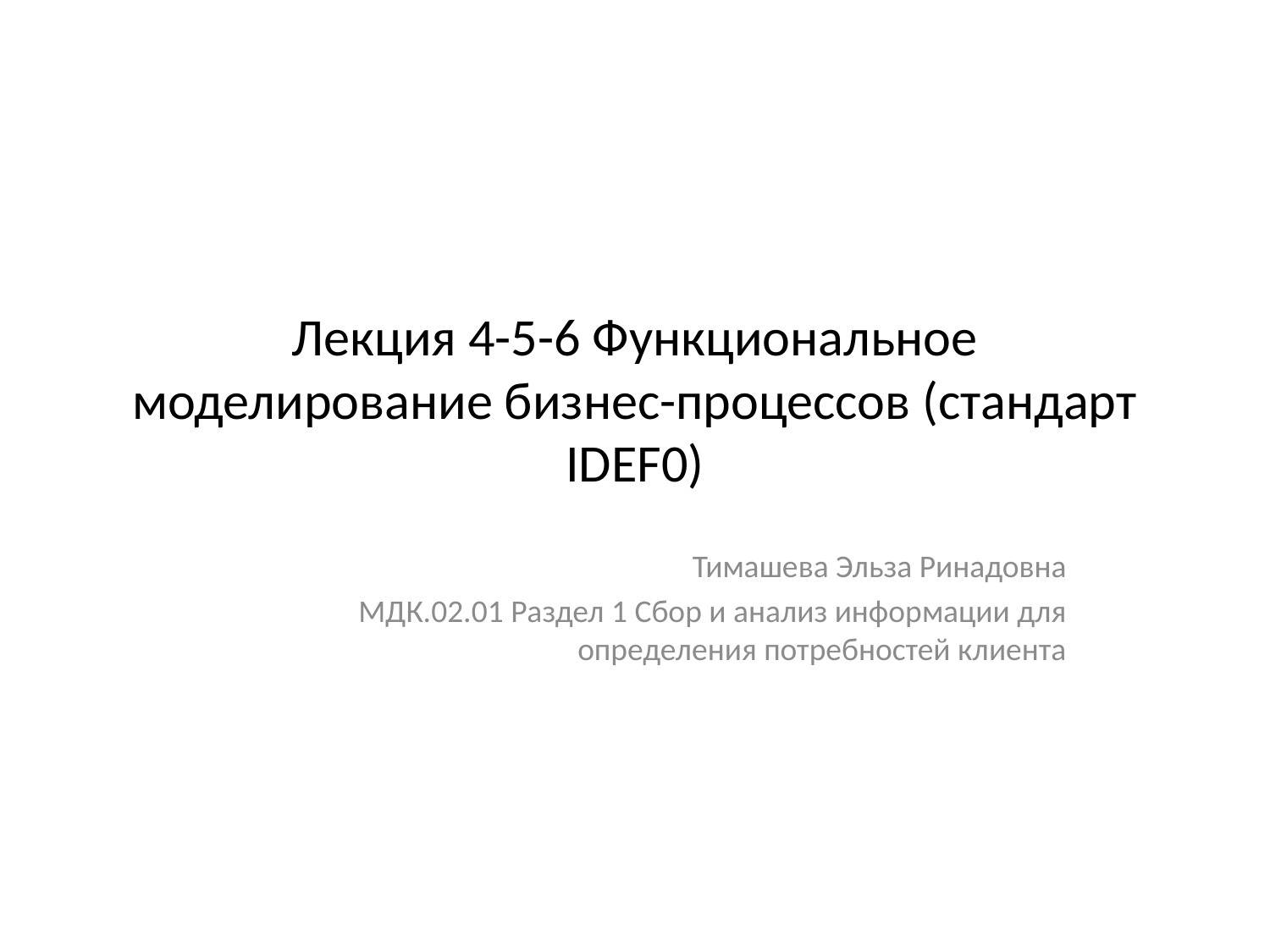

# Лекция 4-5-6 Функциональное моделирование бизнес-процессов (стандарт IDEF0)
Тимашева Эльза Ринадовна
МДК.02.01 Раздел 1 Сбор и анализ информации для определения потребностей клиента